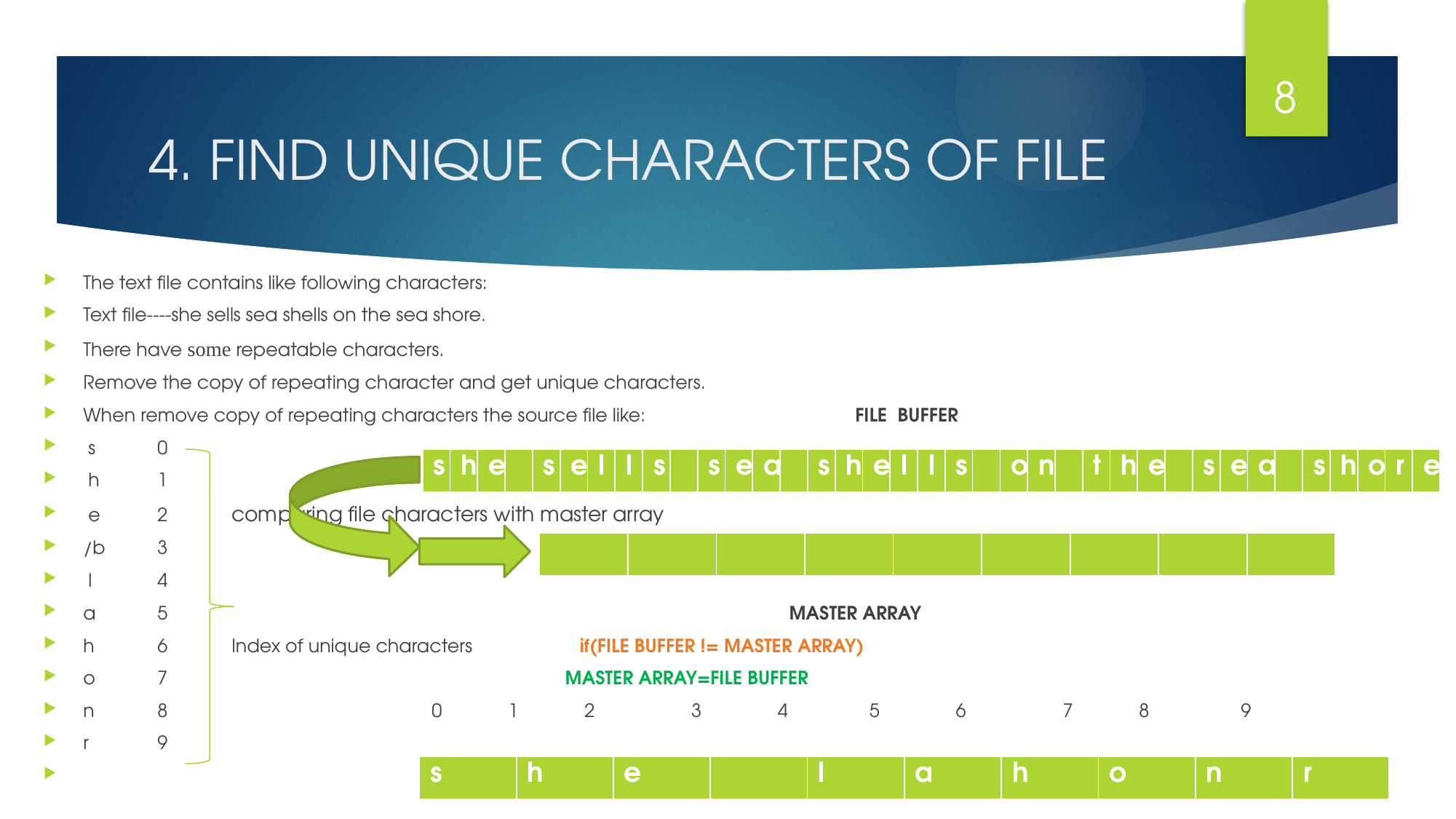

8
# 4. FIND UNIQUE CHARACTERS OF FILE
The text file contains like following characters:
Text file----she sells sea shells on the sea shore.
There have some repeatable characters.
Remove the copy of repeating character and get unique characters.
When remove copy of repeating characters the source file like:                                         FILE  BUFFER
 s 	0
 h   	1
 e 	2         					comparing file characters with master array
/b 	3
 l  	4
a 	5                                                                                                                          MASTER ARRAY
h 	6	Index of unique characters                     if(FILE BUFFER != MASTER ARRAY)
o		7                                                                              MASTER ARRAY=FILE BUFFER
n 	8                                                    0             1             2                   3               4                5               6                   7             8                  9
r 		9

| s | h | e |  | s | e | l | l | s |  | s | e | a |  | s | h | e | l | l | s |  | o | n |  | t | h | e |  | s | e | a |  | s | h | o | r | e |
| --- | --- | --- | --- | --- | --- | --- | --- | --- | --- | --- | --- | --- | --- | --- | --- | --- | --- | --- | --- | --- | --- | --- | --- | --- | --- | --- | --- | --- | --- | --- | --- | --- | --- | --- | --- | --- |

|  |  |  |  |  |  |  |  |  |
| --- | --- | --- | --- | --- | --- | --- | --- | --- |
| s | h | e |  | l | a | h | o | n | r |
| --- | --- | --- | --- | --- | --- | --- | --- | --- | --- |
13-Nov-17